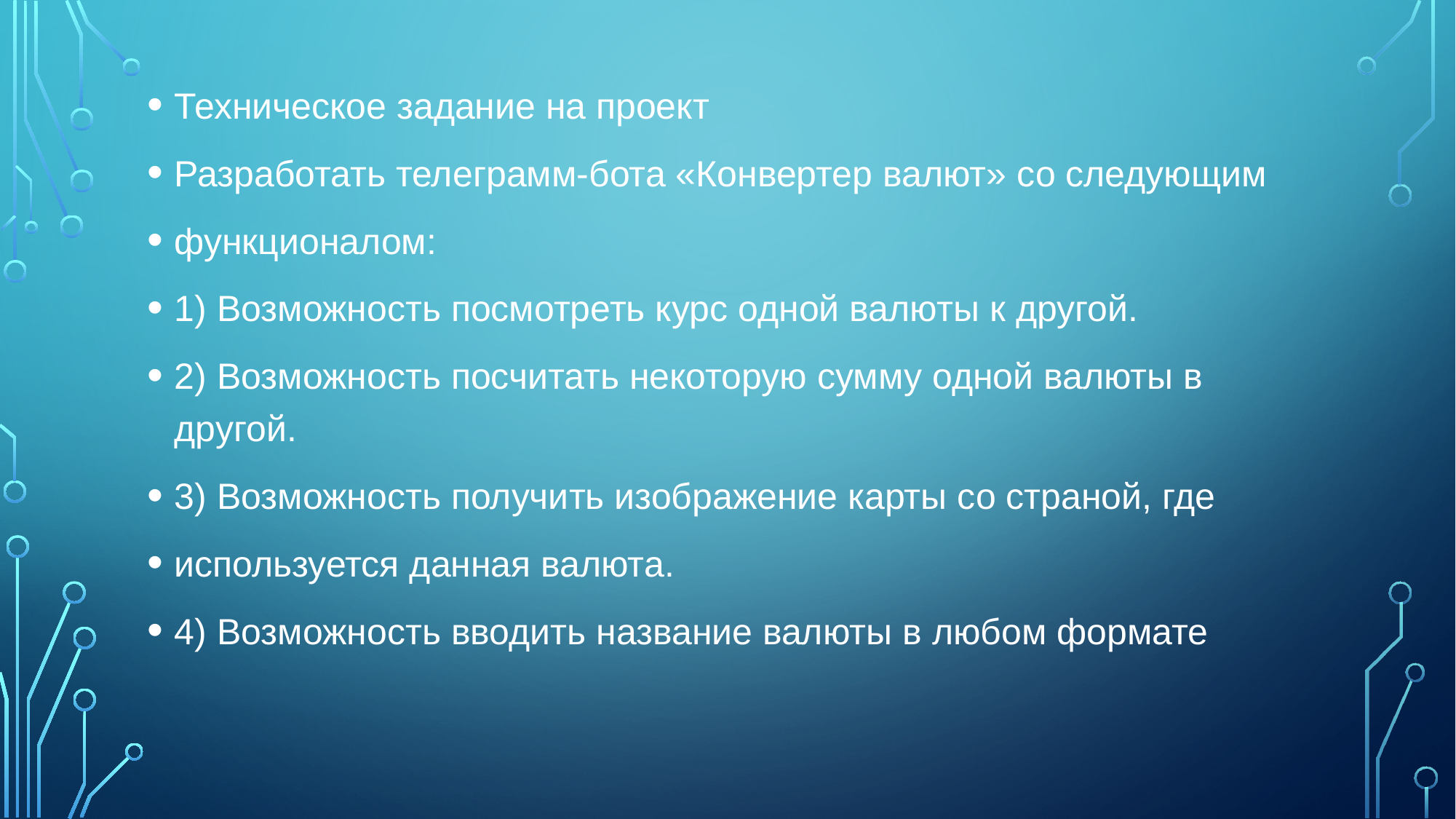

Техническое задание на проект
Разработать телеграмм-бота «Конвертер валют» со следующим
функционалом:
1) Возможность посмотреть курс одной валюты к другой.
2) Возможность посчитать некоторую сумму одной валюты в другой.
3) Возможность получить изображение карты со страной, где
используется данная валюта.
4) Возможность вводить название валюты в любом формате

#